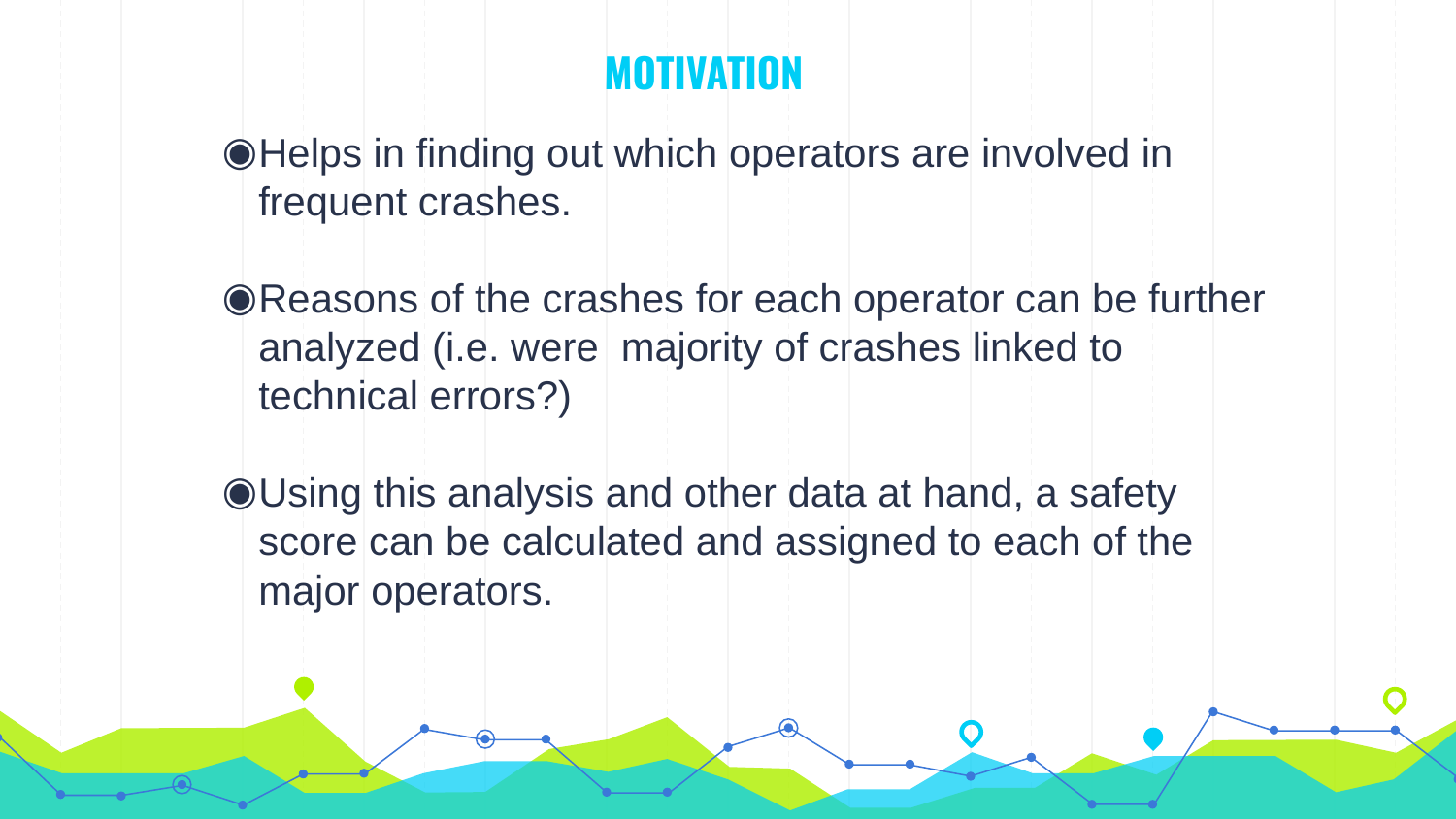

# MOTIVATION
Helps in finding out which operators are involved in frequent crashes.

Reasons of the crashes for each operator can be further analyzed (i.e. were  majority of crashes linked to technical errors?)

Using this analysis and other data at hand, a safety  score can be calculated and assigned to each of the major operators.